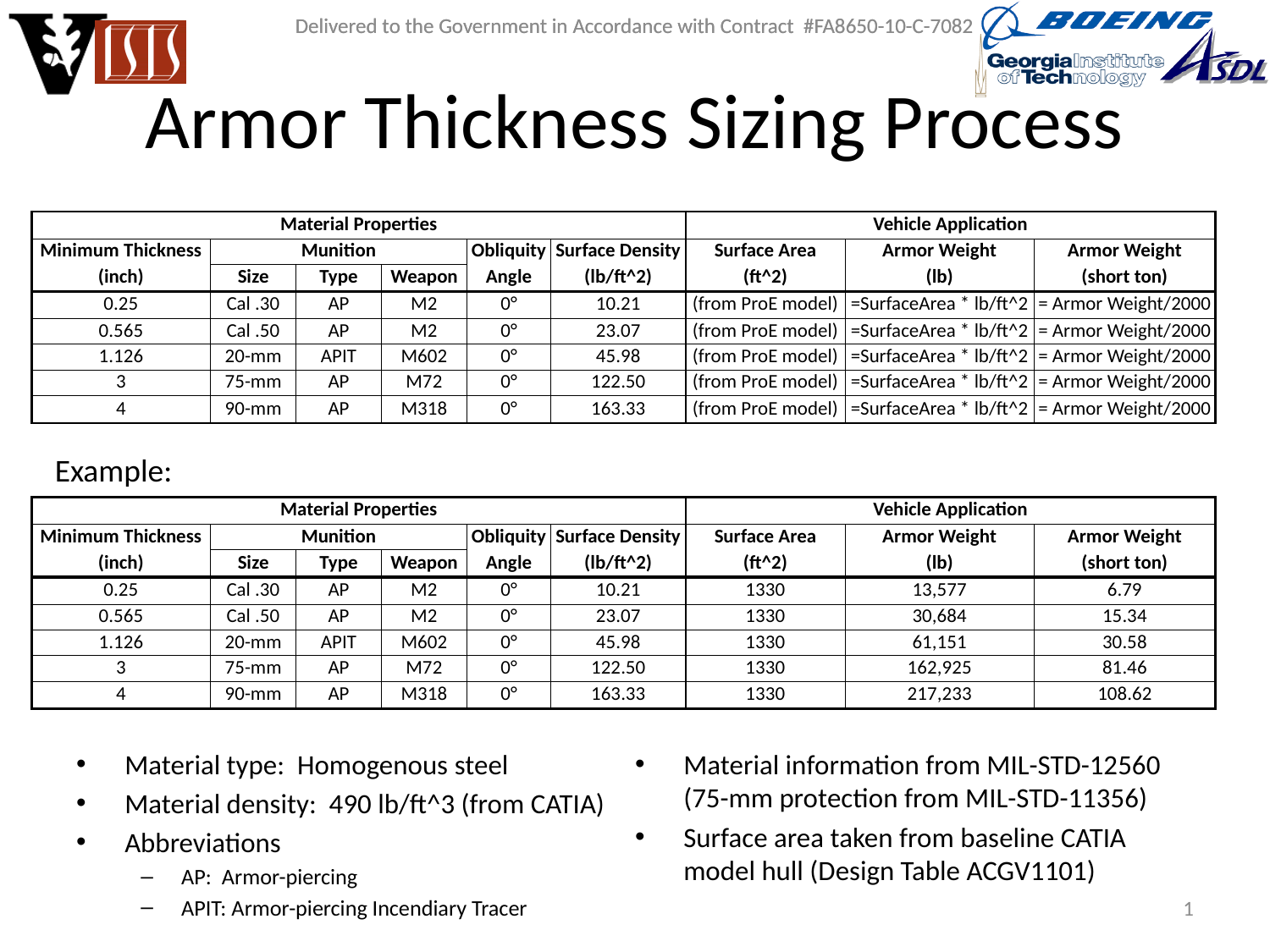

# Armor Thickness Sizing Process
| Material Properties |  |  |  |  |  | Vehicle Application |  |  |
| --- | --- | --- | --- | --- | --- | --- | --- | --- |
| Minimum Thickness | Munition |  |  | Obliquity | Surface Density | Surface Area | Armor Weight | Armor Weight |
| (inch) | Size | Type | Weapon | Angle | (lb/ft^2) | (ft^2) | (lb) | (short ton) |
| 0.25 | Cal .30 | AP | M2 | 0° | 10.21 | (from ProE model) | =SurfaceArea \* lb/ft^2 | = Armor Weight/2000 |
| 0.565 | Cal .50 | AP | M2 | 0° | 23.07 | (from ProE model) | =SurfaceArea \* lb/ft^2 | = Armor Weight/2000 |
| 1.126 | 20-mm | APIT | M602 | 0° | 45.98 | (from ProE model) | =SurfaceArea \* lb/ft^2 | = Armor Weight/2000 |
| 3 | 75-mm | AP | M72 | 0° | 122.50 | (from ProE model) | =SurfaceArea \* lb/ft^2 | = Armor Weight/2000 |
| 4 | 90-mm | AP | M318 | 0° | 163.33 | (from ProE model) | =SurfaceArea \* lb/ft^2 | = Armor Weight/2000 |
Example:
| Material Properties |  |  |  |  |  | Vehicle Application |  |  |
| --- | --- | --- | --- | --- | --- | --- | --- | --- |
| Minimum Thickness | Munition |  |  | Obliquity | Surface Density | Surface Area | Armor Weight | Armor Weight |
| (inch) | Size | Type | Weapon | Angle | (lb/ft^2) | (ft^2) | (lb) | (short ton) |
| 0.25 | Cal .30 | AP | M2 | 0° | 10.21 | 1330 | 13,577 | 6.79 |
| 0.565 | Cal .50 | AP | M2 | 0° | 23.07 | 1330 | 30,684 | 15.34 |
| 1.126 | 20-mm | APIT | M602 | 0° | 45.98 | 1330 | 61,151 | 30.58 |
| 3 | 75-mm | AP | M72 | 0° | 122.50 | 1330 | 162,925 | 81.46 |
| 4 | 90-mm | AP | M318 | 0° | 163.33 | 1330 | 217,233 | 108.62 |
Material type:  Homogenous steel
Material density:  490 lb/ft^3 (from CATIA)
Abbreviations
AP:  Armor-piercing
APIT: Armor-piercing Incendiary Tracer
Material information from MIL-STD-12560 (75-mm protection from MIL-STD-11356)
Surface area taken from baseline CATIA model hull (Design Table ACGV1101)
1